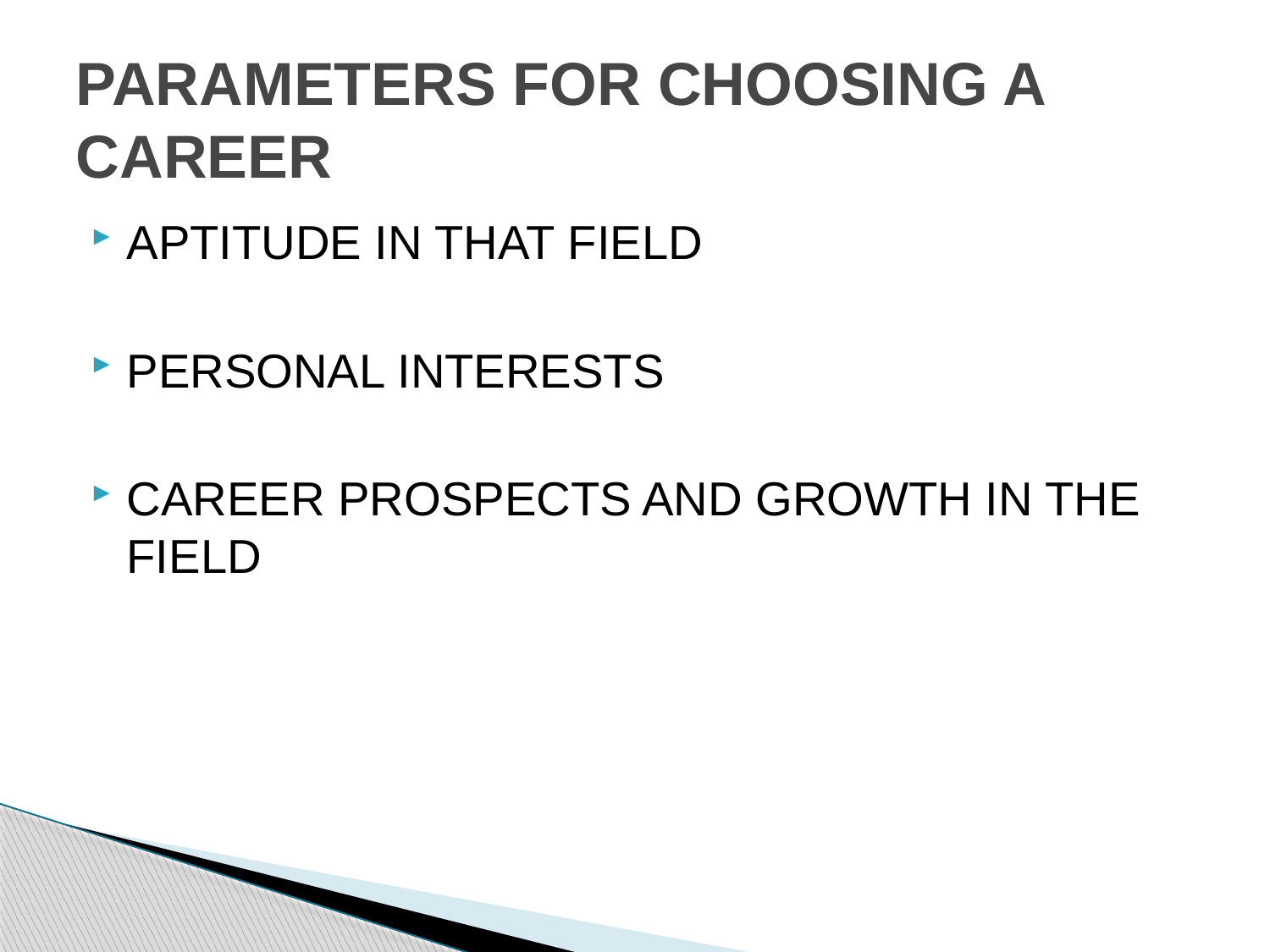

# PARAMETERS FOR CHOOSING A CAREER
APTITUDE IN THAT FIELD

PERSONAL INTERESTS

CAREER PROSPECTS AND GROWTH IN THE FIELD